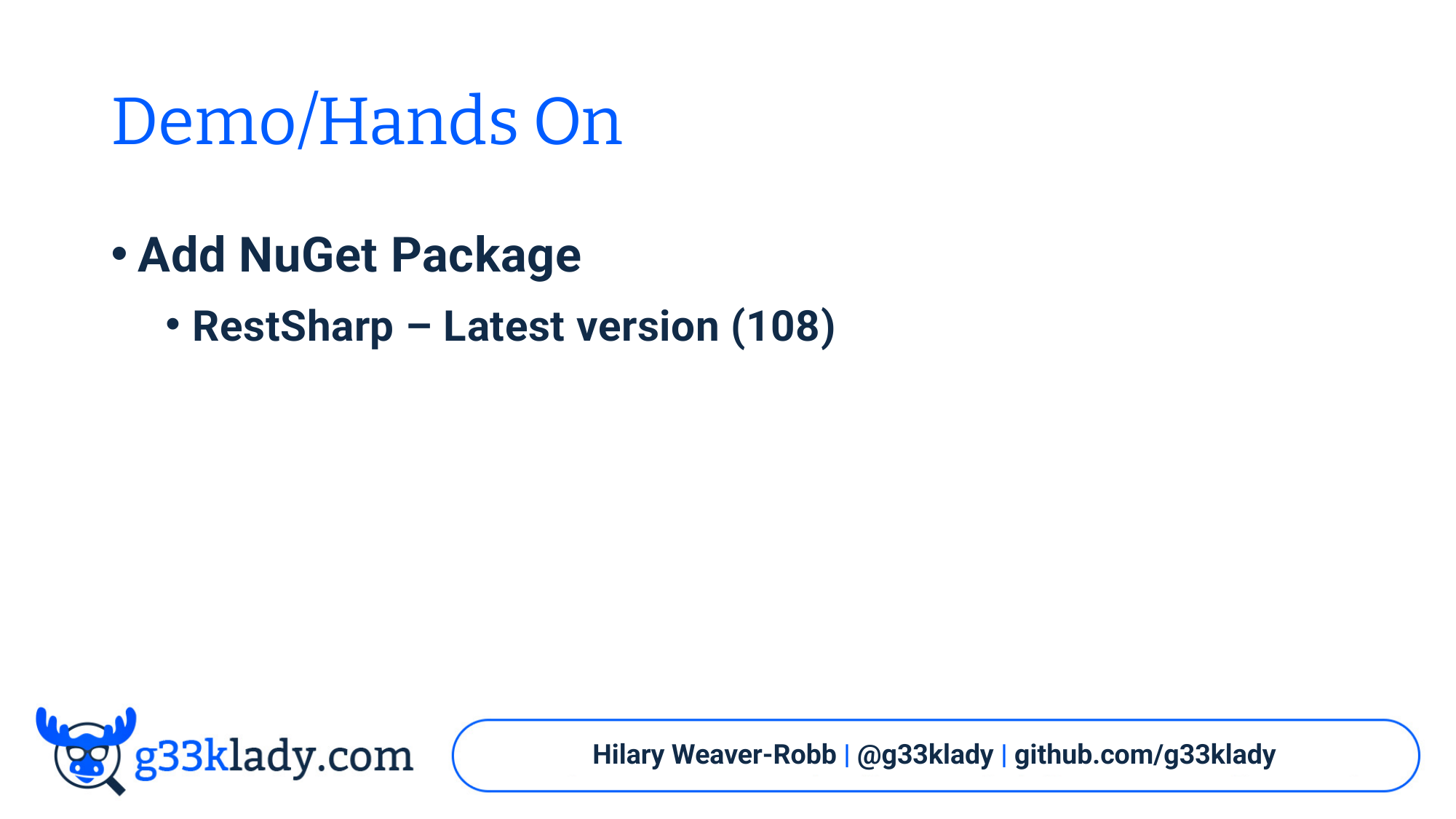

# Demo/Hands On
Add NuGet Package
RestSharp – Latest version (108)